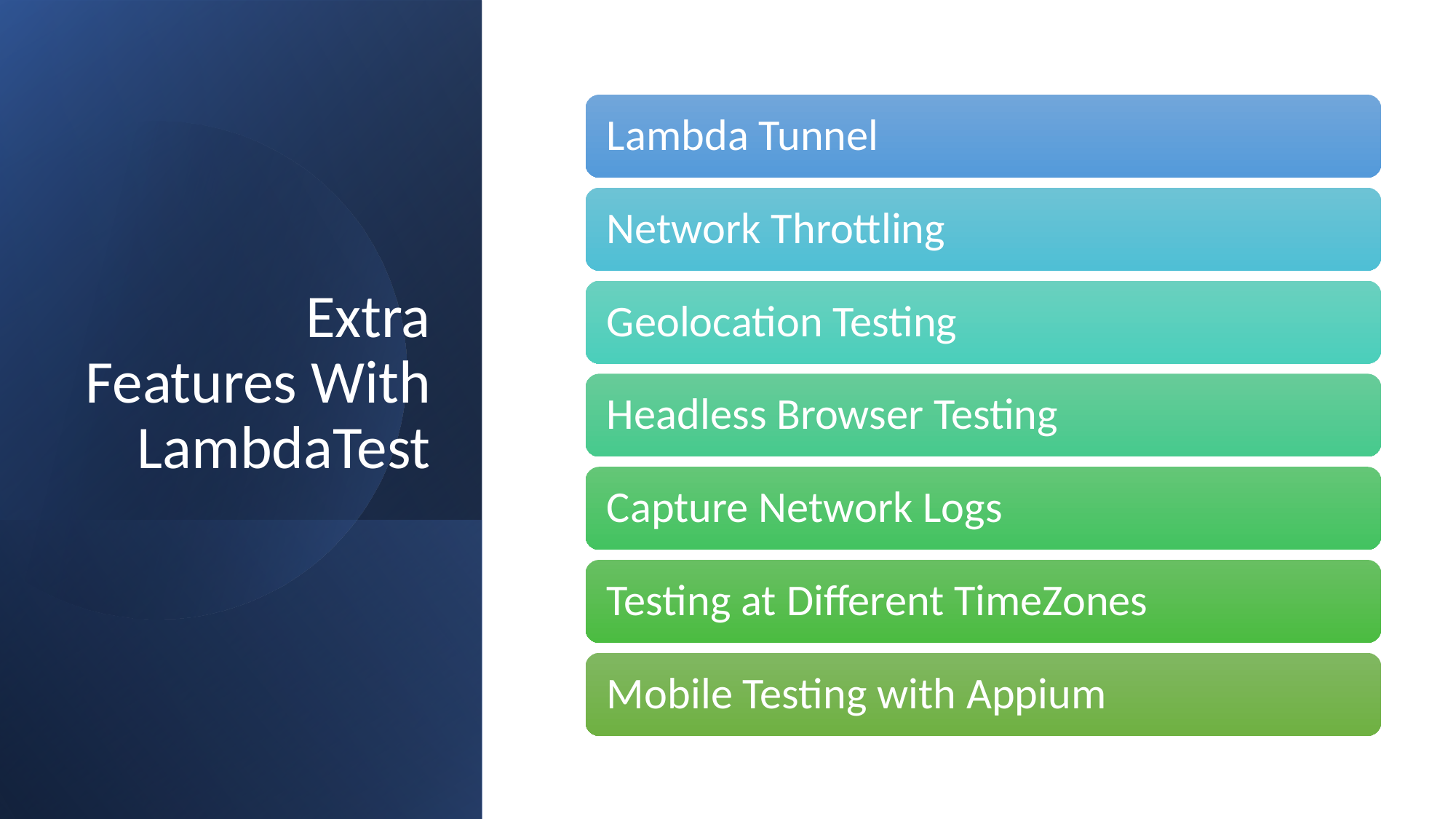

Lambda Tunnel
Network Throttling
Geolocation Testing
Headless Browser Testing
Capture Network Logs
Testing at Different TimeZones
Mobile Testing with Appium

# Extra Features With LambdaTest